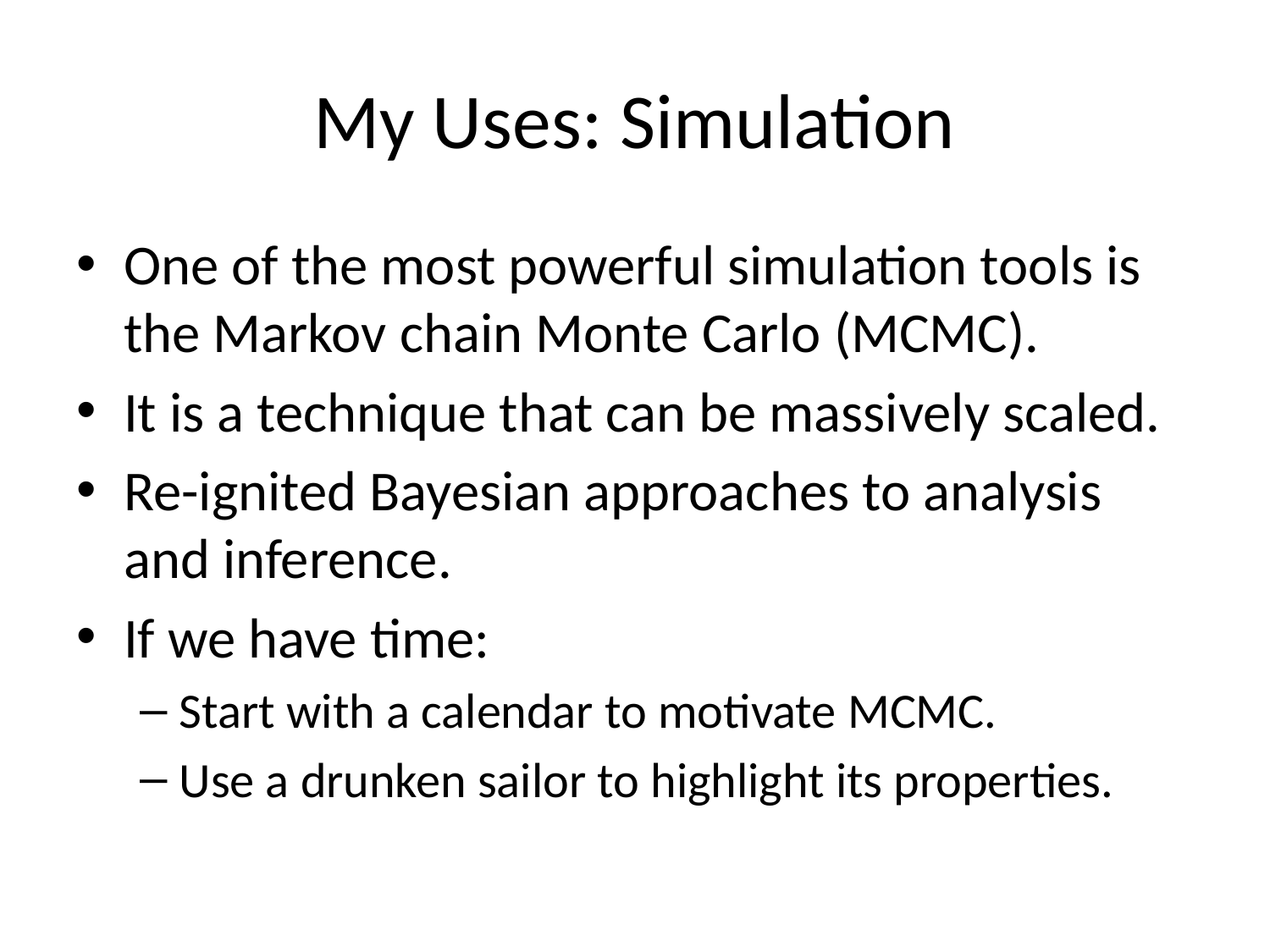

# My Uses: Simulation
One of the most powerful simulation tools is the Markov chain Monte Carlo (MCMC).
It is a technique that can be massively scaled.
Re-ignited Bayesian approaches to analysis and inference.
If we have time:
Start with a calendar to motivate MCMC.
Use a drunken sailor to highlight its properties.